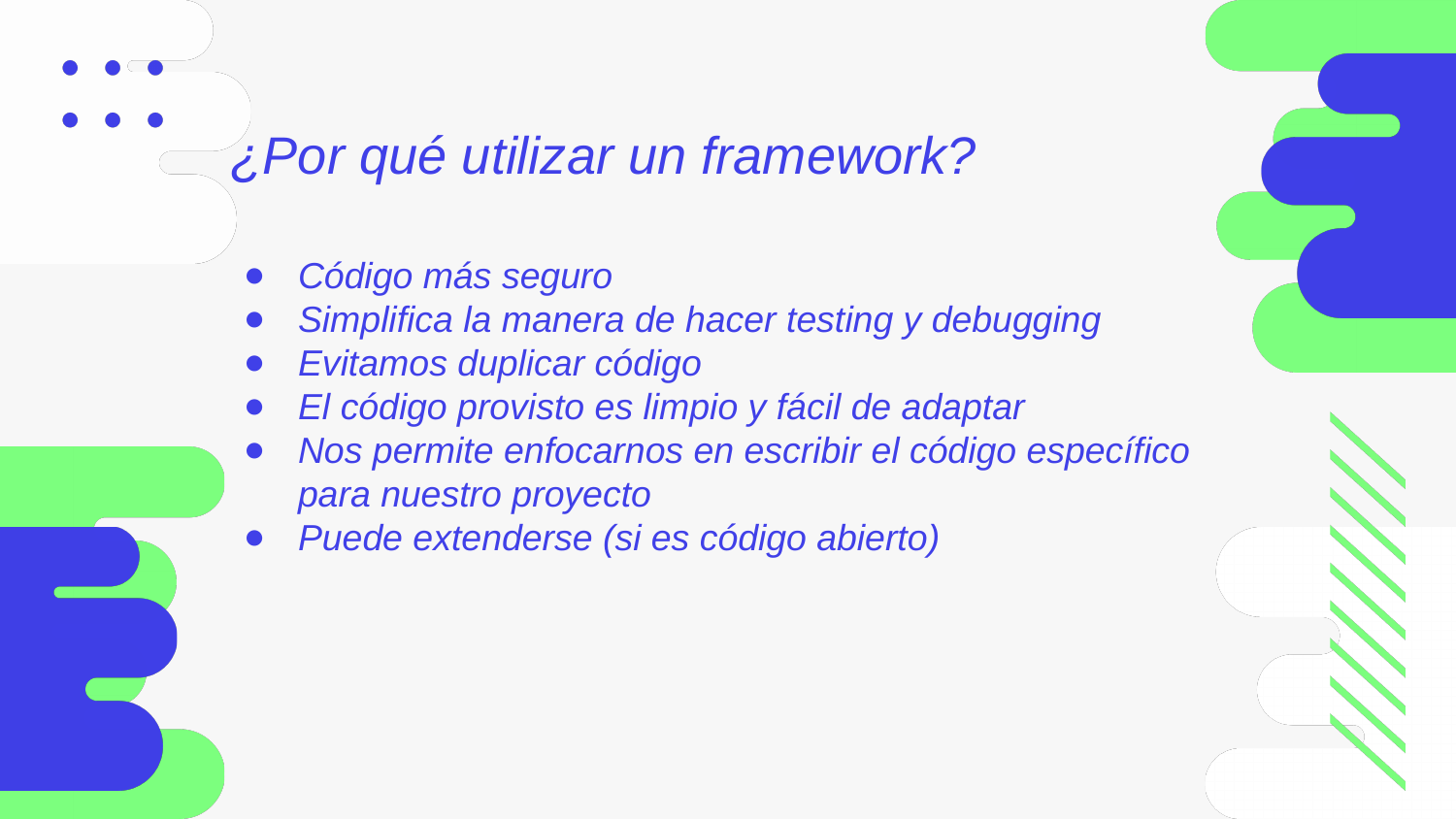

¿Por qué utilizar un framework?
Código más seguro
Simplifica la manera de hacer testing y debugging
Evitamos duplicar código
El código provisto es limpio y fácil de adaptar
Nos permite enfocarnos en escribir el código específico para nuestro proyecto
Puede extenderse (si es código abierto)